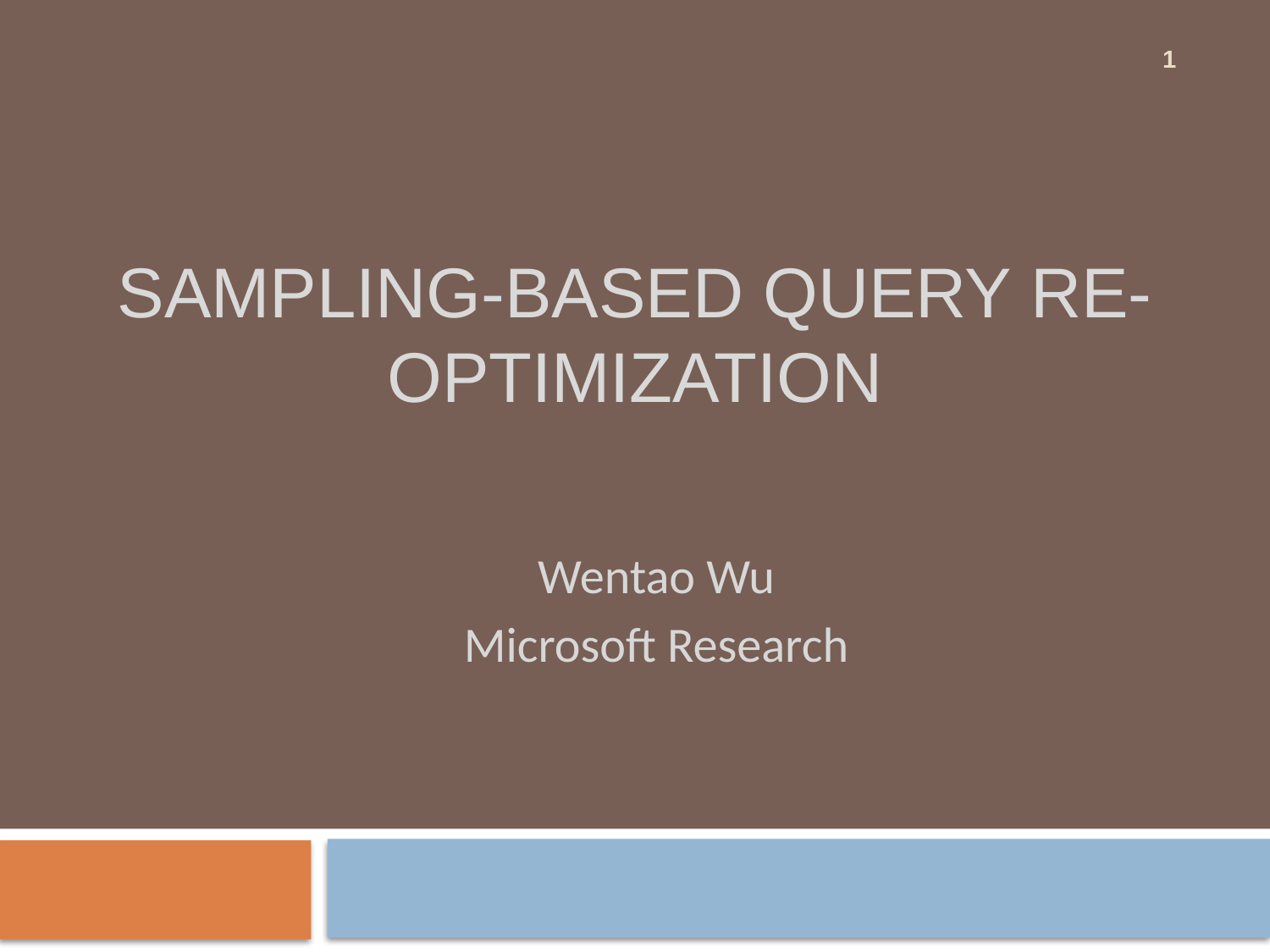

1
# Sampling-Based Query RE-OPTIMIZATION
Wentao Wu
Microsoft Research